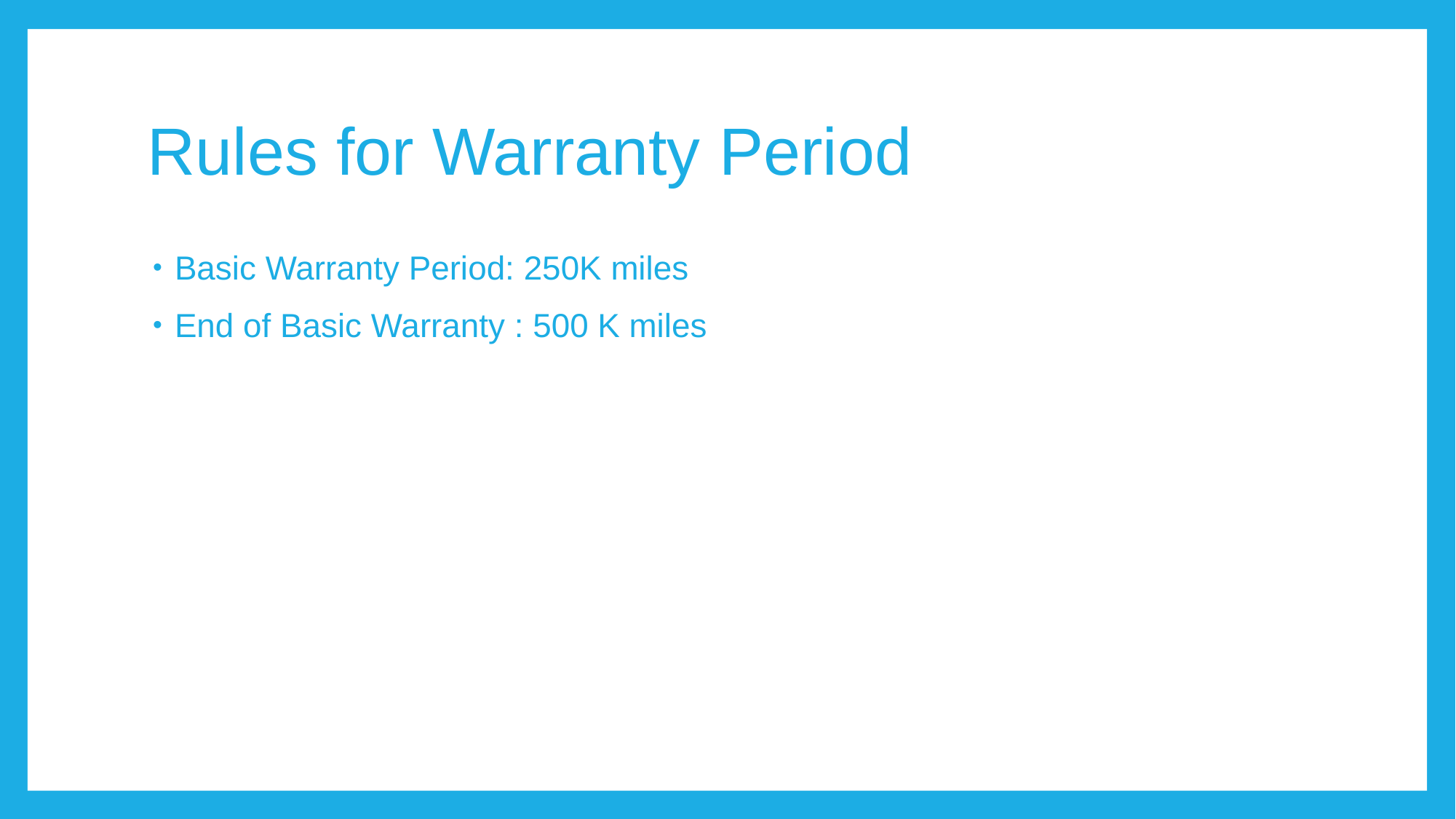

# Rules for Warranty Period

Basic Warranty Period: 250K miles
End of Basic Warranty : 500 K miles